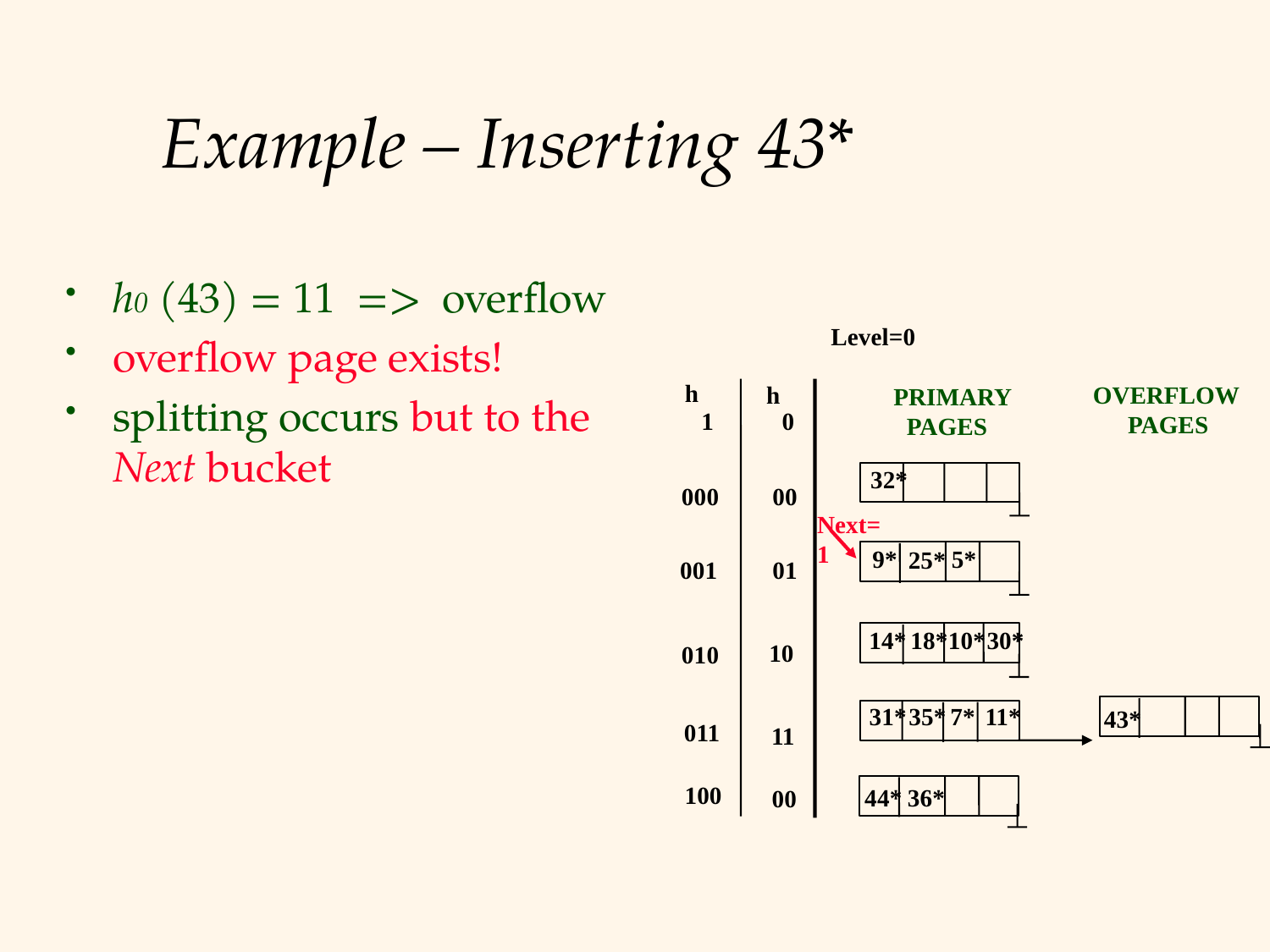

# Example – Inserting 43*
h0 (43) = 11  =>  overflow
overflow page exists!
splitting occurs but to the Next bucket
Level=0
h
OVERFLOW
h
PRIMARY

0
1
PAGES
PAGES
32*

000
00

Next=1

9*
5*
25*

001
01

30*
10*
14*
18*

10
010

31*
35*
7*
11*

43*

011
11

100

44*
36*
00